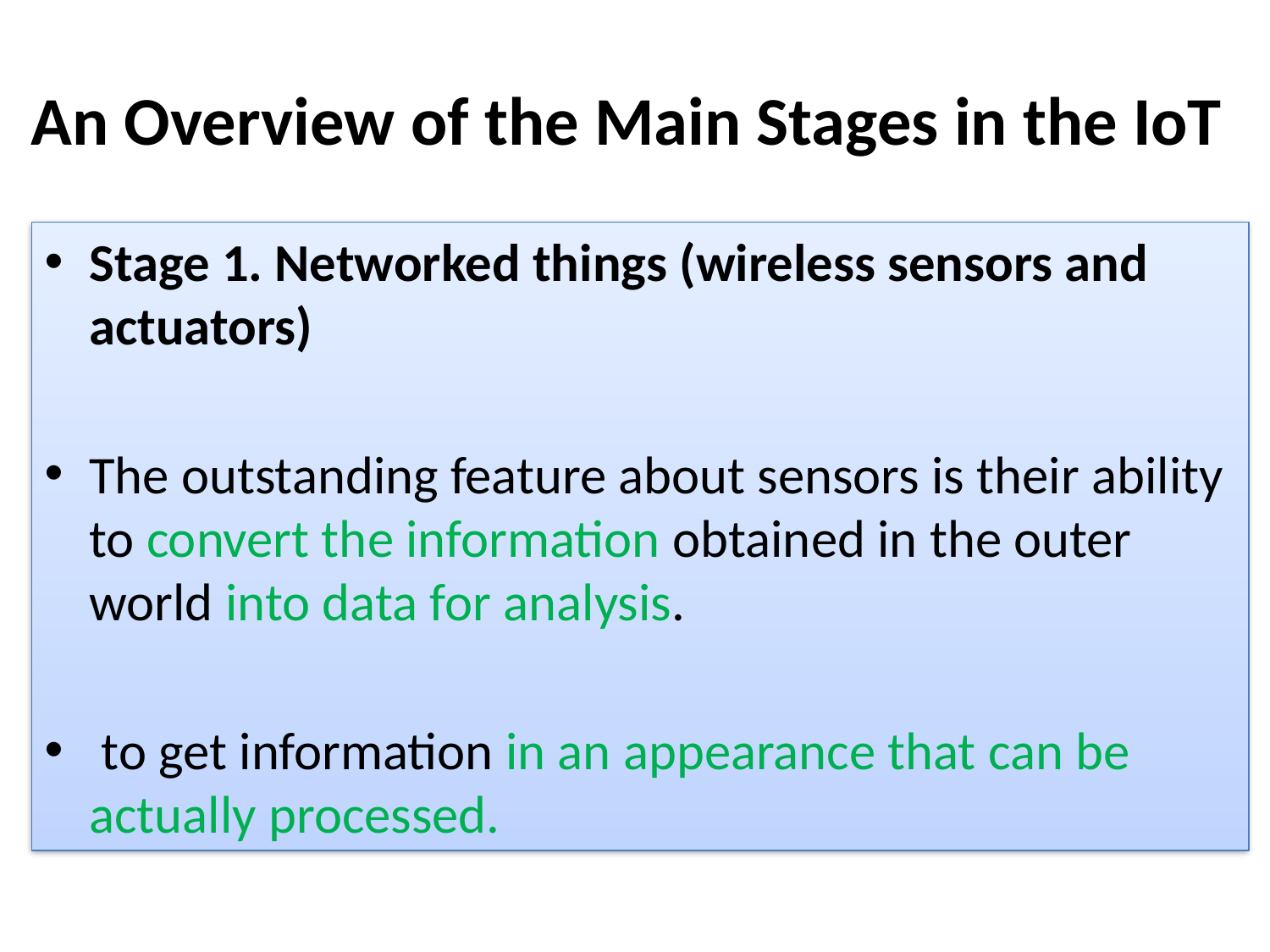

# An Overview of the Main Stages in the IoT
Stage 1. Networked things (wireless sensors and actuators)

The outstanding feature about sensors is their ability to convert the information obtained in the outer world into data for analysis.

 to get information in an appearance that can be actually processed.